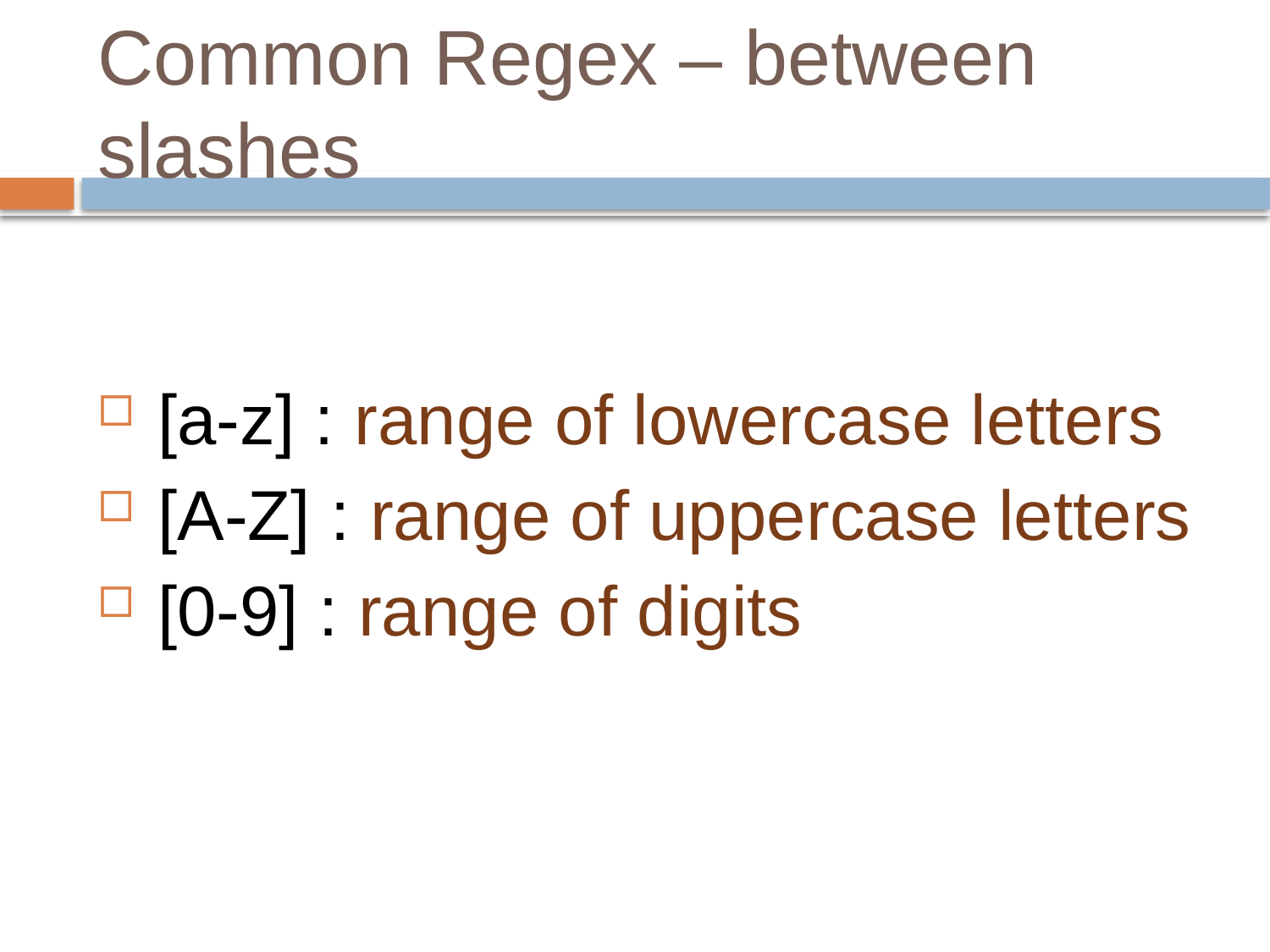

# Common Regex – between slashes
 [a-z] : range of lowercase letters
 [A-Z] : range of uppercase letters
 [0-9] : range of digits